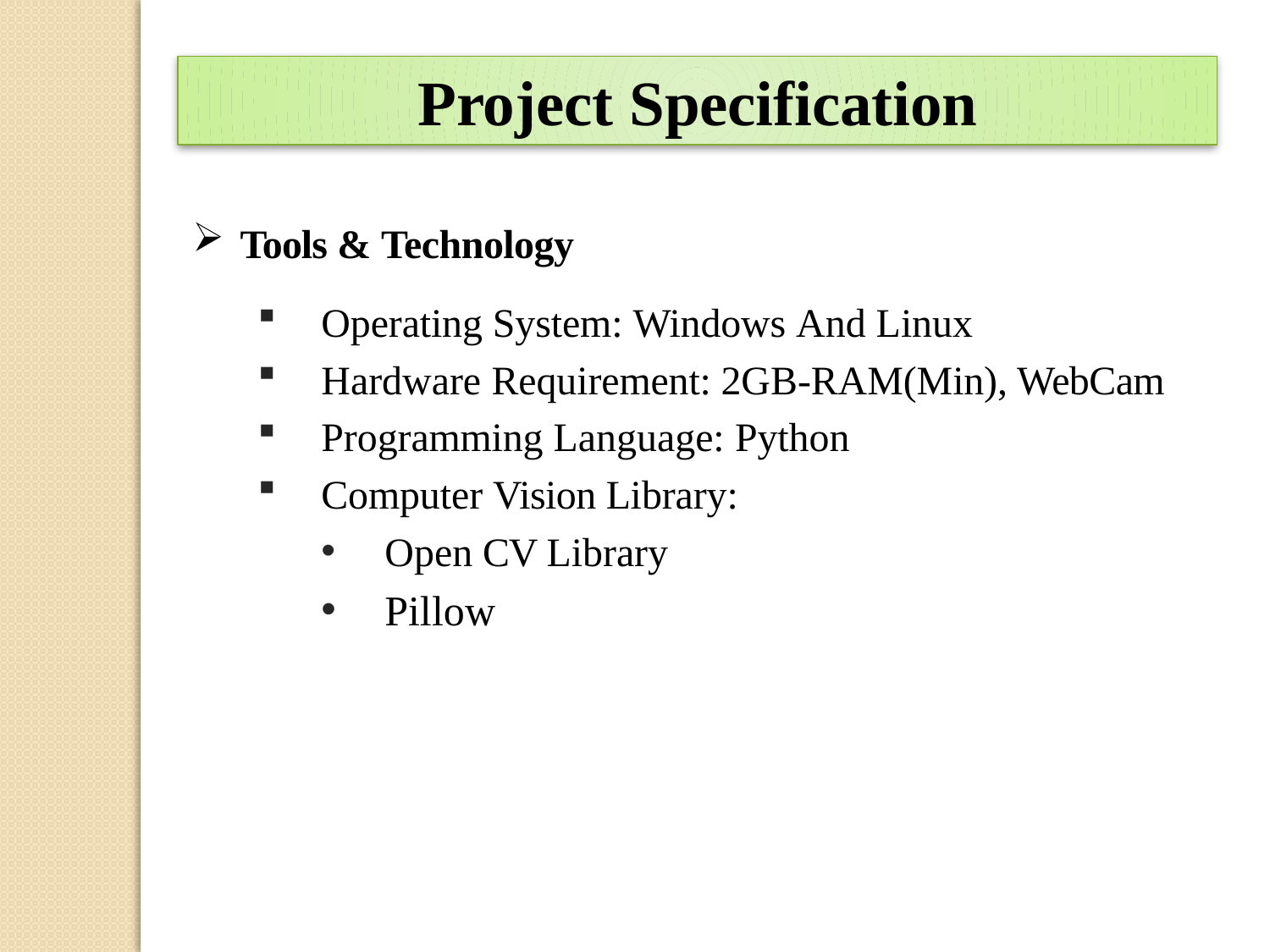

Project Specification
Tools & Technology
Operating System: Windows And Linux
Hardware Requirement: 2GB-RAM(Min), WebCam
Programming Language: Python
Computer Vision Library:
Open CV Library
Pillow